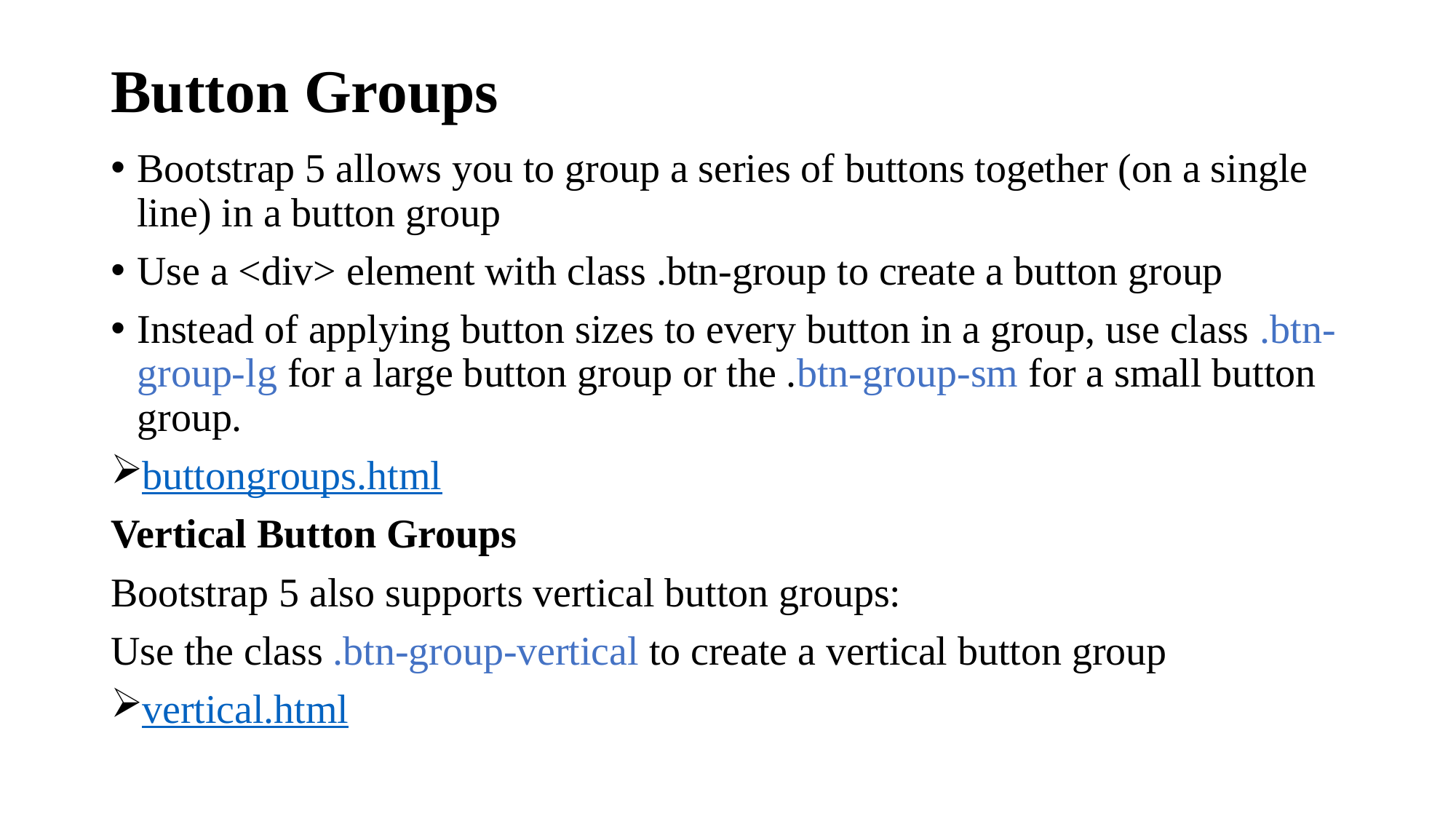

# Button Groups
Bootstrap 5 allows you to group a series of buttons together (on a single line) in a button group
Use a <div> element with class .btn-group to create a button group
Instead of applying button sizes to every button in a group, use class .btn-group-lg for a large button group or the .btn-group-sm for a small button group.
buttongroups.html
Vertical Button Groups
Bootstrap 5 also supports vertical button groups:
Use the class .btn-group-vertical to create a vertical button group
vertical.html